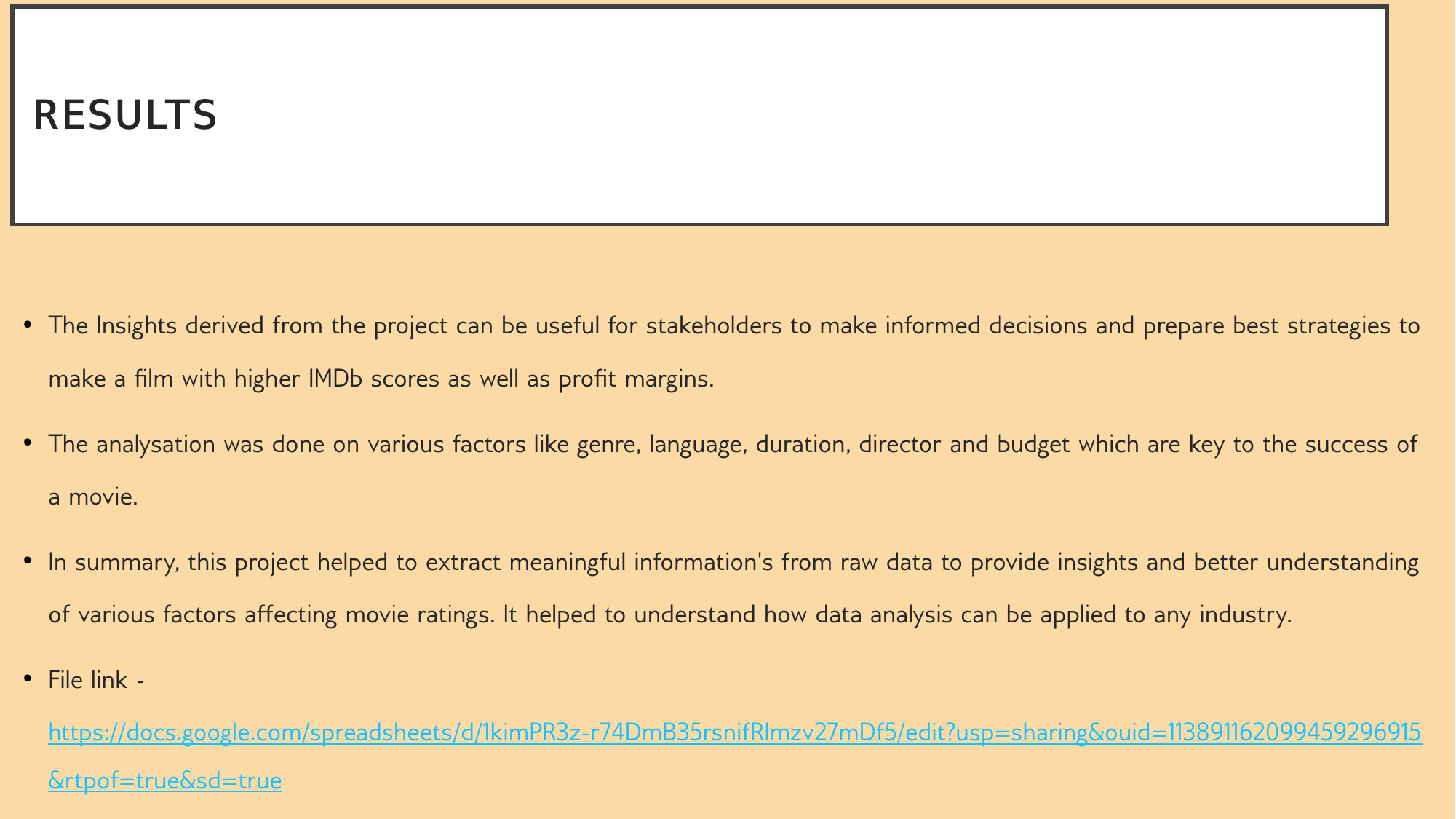

# RESULTS
The Insights derived from the project can be useful for stakeholders to make informed decisions and prepare best strategies to make a film with higher IMDb scores as well as profit margins.
The analysation was done on various factors like genre, language, duration, director and budget which are key to the success of a movie.
In summary, this project helped to extract meaningful information's from raw data to provide insights and better understanding of various factors affecting movie ratings. It helped to understand how data analysis can be applied to any industry.
File link - https://docs.google.com/spreadsheets/d/1kimPR3z-r74DmB35rsnifRImzv27mDf5/edit?usp=sharing&ouid=113891162099459296915&rtpof=true&sd=true